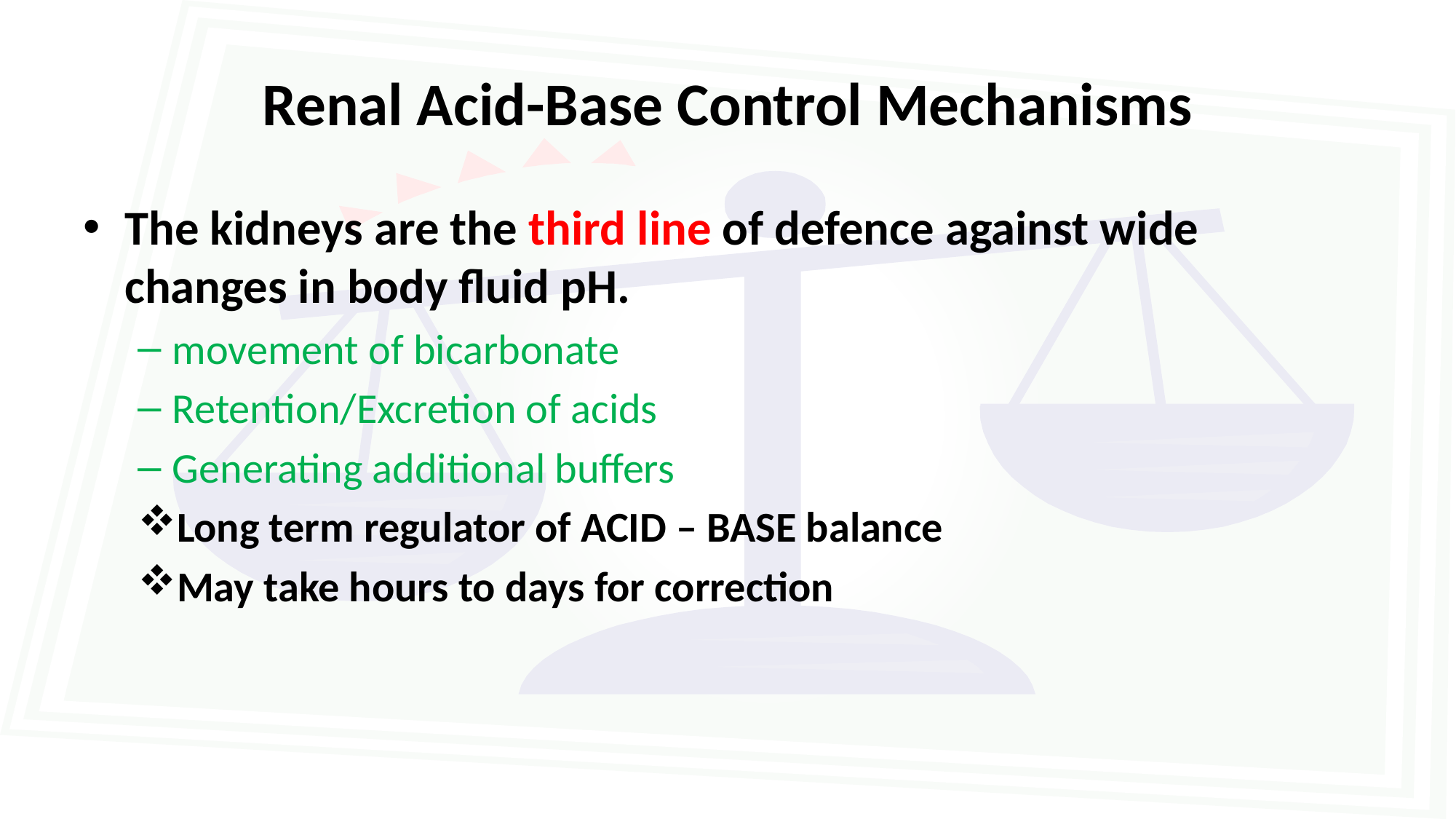

# Renal Acid-Base Control Mechanisms
The kidneys are the third line of defence against wide changes in body fluid pH.
movement of bicarbonate
Retention/Excretion of acids
Generating additional buffers
Long term regulator of ACID – BASE balance
May take hours to days for correction